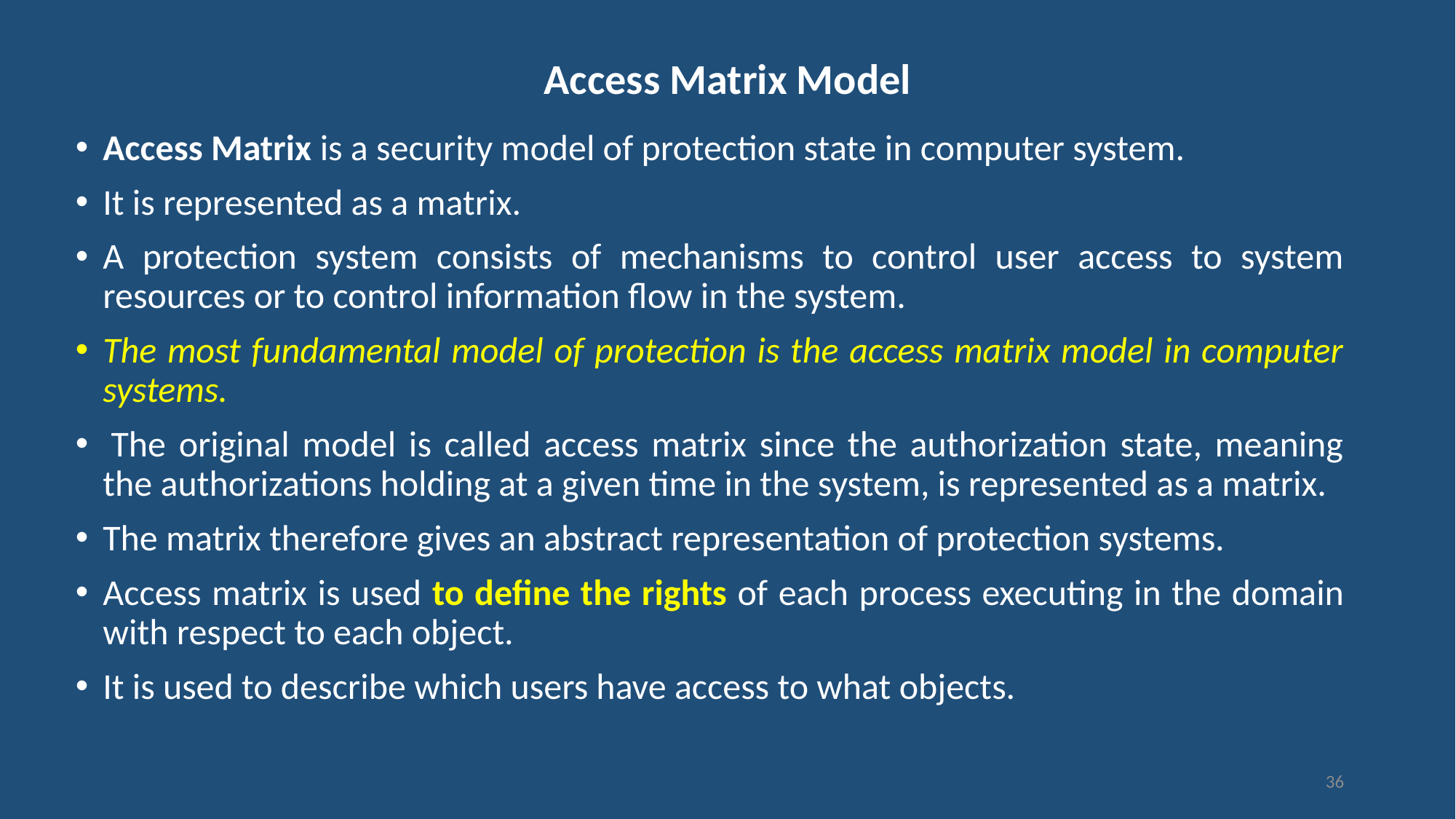

# Access Matrix Model
Access Matrix is a security model of protection state in computer system.
It is represented as a matrix.
A protection system consists of mechanisms to control user access to system resources or to control information flow in the system.
The most fundamental model of protection is the access matrix model in computer systems.
 The original model is called access matrix since the authorization state, meaning the authorizations holding at a given time in the system, is represented as a matrix.
The matrix therefore gives an abstract representation of protection systems.
Access matrix is used to define the rights of each process executing in the domain with respect to each object.
It is used to describe which users have access to what objects.

36